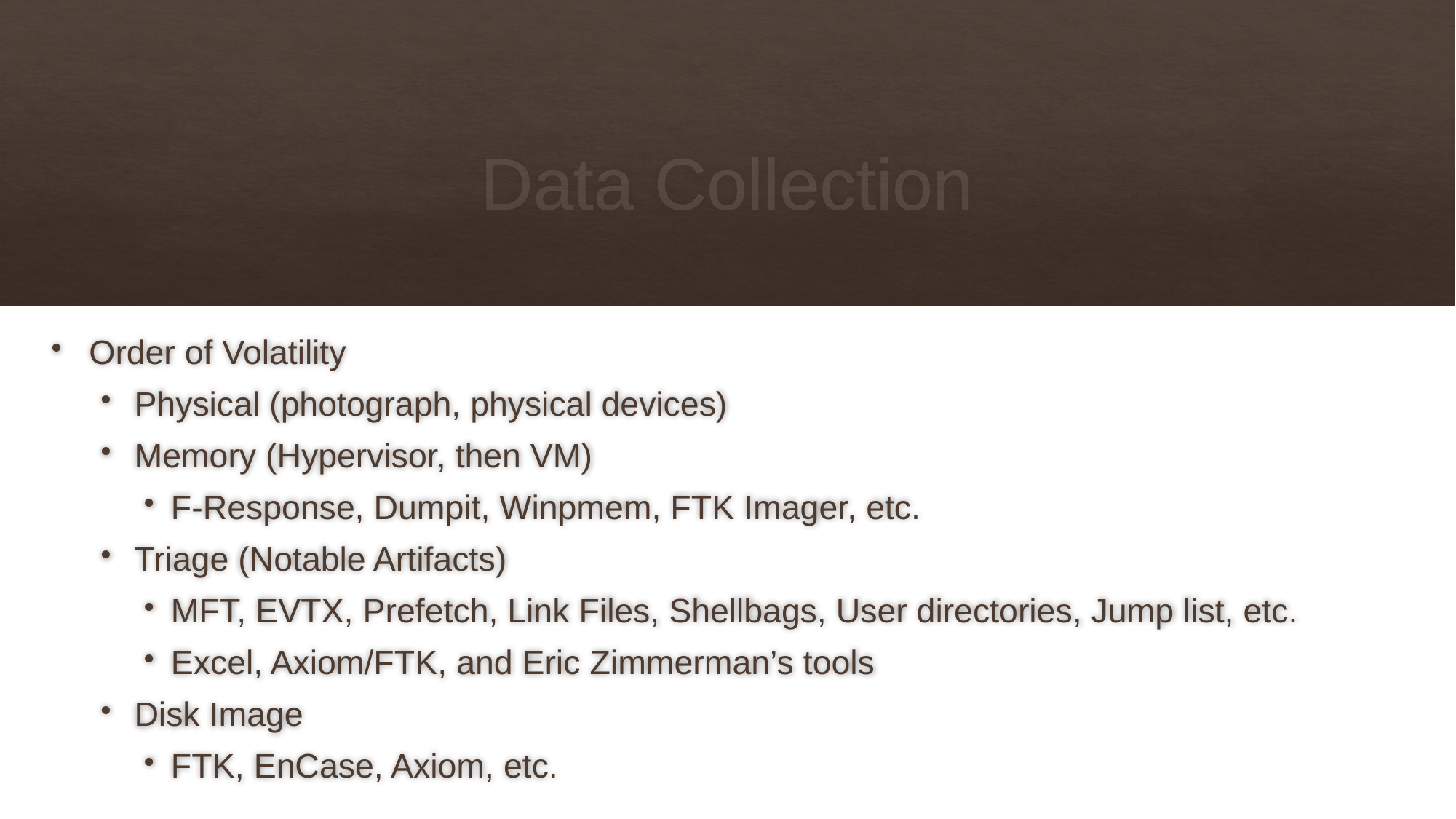

# Data Collection
Order of Volatility
Physical (photograph, physical devices)
Memory (Hypervisor, then VM)
F-Response, Dumpit, Winpmem, FTK Imager, etc.
Triage (Notable Artifacts)
MFT, EVTX, Prefetch, Link Files, Shellbags, User directories, Jump list, etc.
Excel, Axiom/FTK, and Eric Zimmerman’s tools
Disk Image
FTK, EnCase, Axiom, etc.